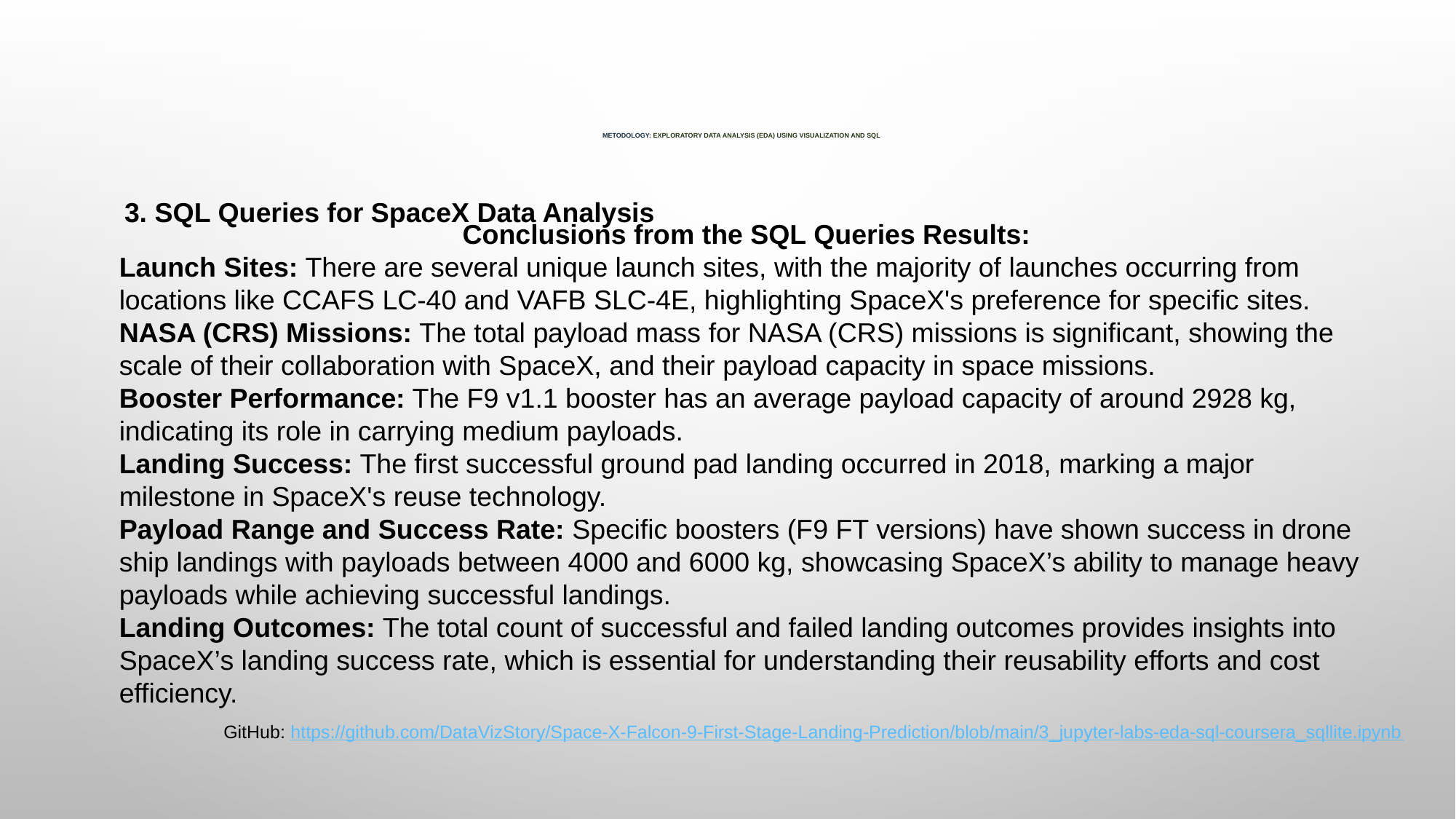

# METODOLOGY: Exploratory data analysis (EDA) using visualization and SQL
3. SQL Queries for SpaceX Data Analysis
Conclusions from the SQL Queries Results:
Launch Sites: There are several unique launch sites, with the majority of launches occurring from locations like CCAFS LC-40 and VAFB SLC-4E, highlighting SpaceX's preference for specific sites.
NASA (CRS) Missions: The total payload mass for NASA (CRS) missions is significant, showing the scale of their collaboration with SpaceX, and their payload capacity in space missions.
Booster Performance: The F9 v1.1 booster has an average payload capacity of around 2928 kg, indicating its role in carrying medium payloads.
Landing Success: The first successful ground pad landing occurred in 2018, marking a major milestone in SpaceX's reuse technology.
Payload Range and Success Rate: Specific boosters (F9 FT versions) have shown success in drone ship landings with payloads between 4000 and 6000 kg, showcasing SpaceX’s ability to manage heavy payloads while achieving successful landings.
Landing Outcomes: The total count of successful and failed landing outcomes provides insights into SpaceX’s landing success rate, which is essential for understanding their reusability efforts and cost efficiency.

GitHub: https://github.com/DataVizStory/Space-X-Falcon-9-First-Stage-Landing-Prediction/blob/main/3_jupyter-labs-eda-sql-coursera_sqllite.ipynb